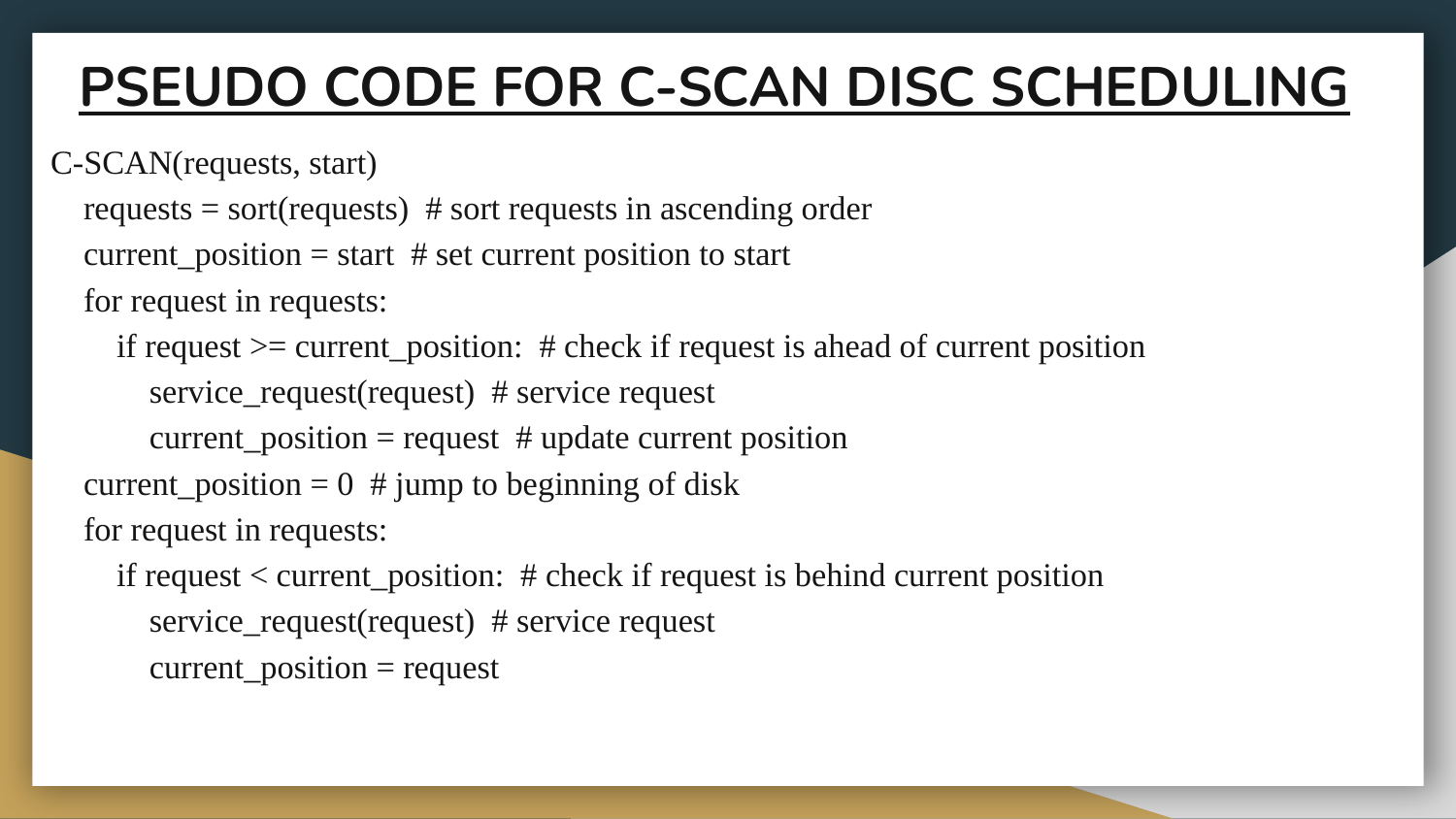

# PSEUDO CODE FOR C-SCAN DISC SCHEDULING
C-SCAN(requests, start)
    requests = sort(requests)  # sort requests in ascending order
    current_position = start  # set current position to start
    for request in requests:
        if request >= current_position:  # check if request is ahead of current position
            service_request(request)  # service request
            current_position = request  # update current position
    current_position = 0  # jump to beginning of disk
    for request in requests:
        if request < current_position:  # check if request is behind current position
            service_request(request)  # service request
            current_position = request